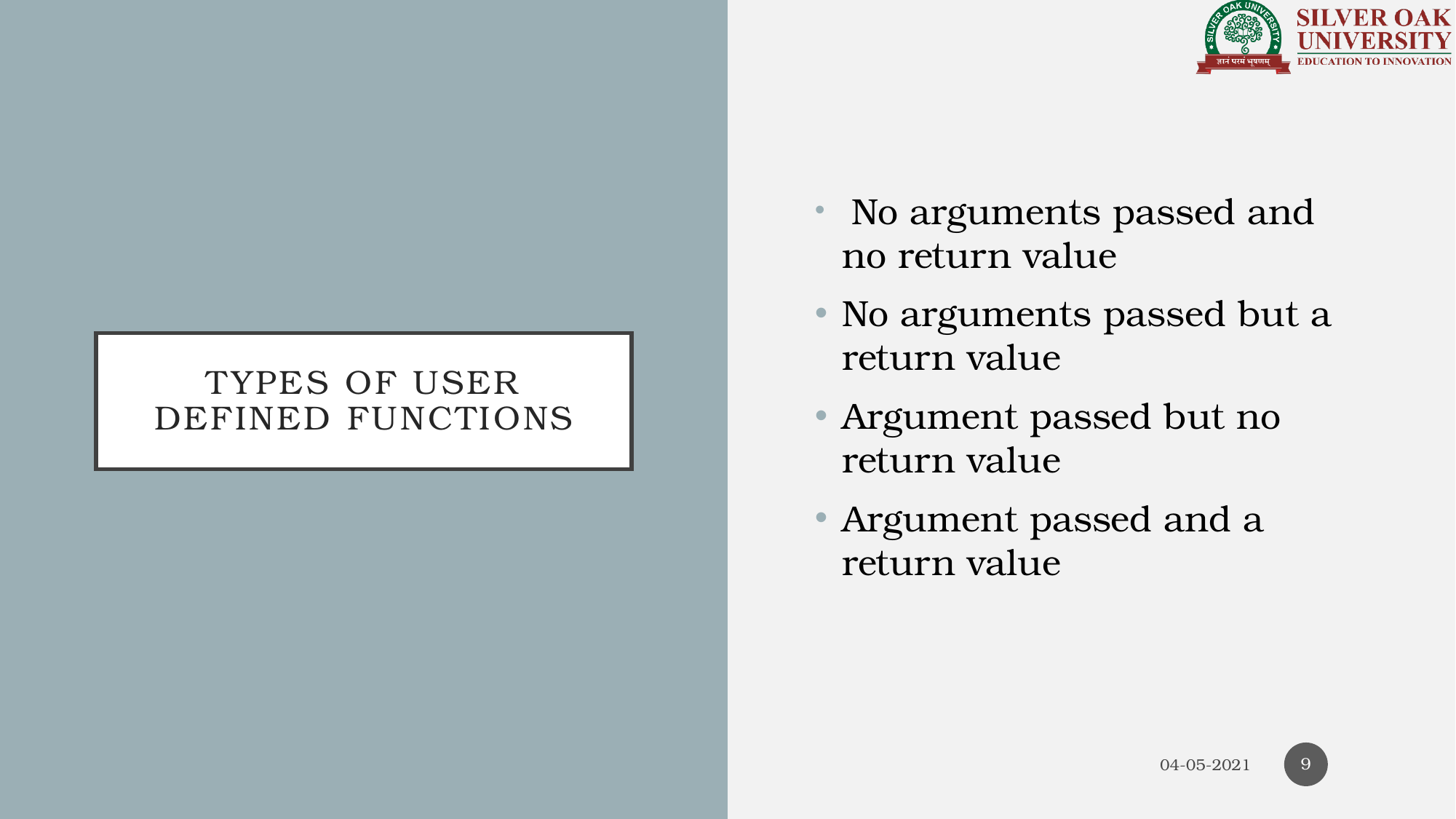

No arguments passed and no return value
No arguments passed but a return value
Argument passed but no return value
Argument passed and a return value
# Types of user defined functions
9
04-05-2021